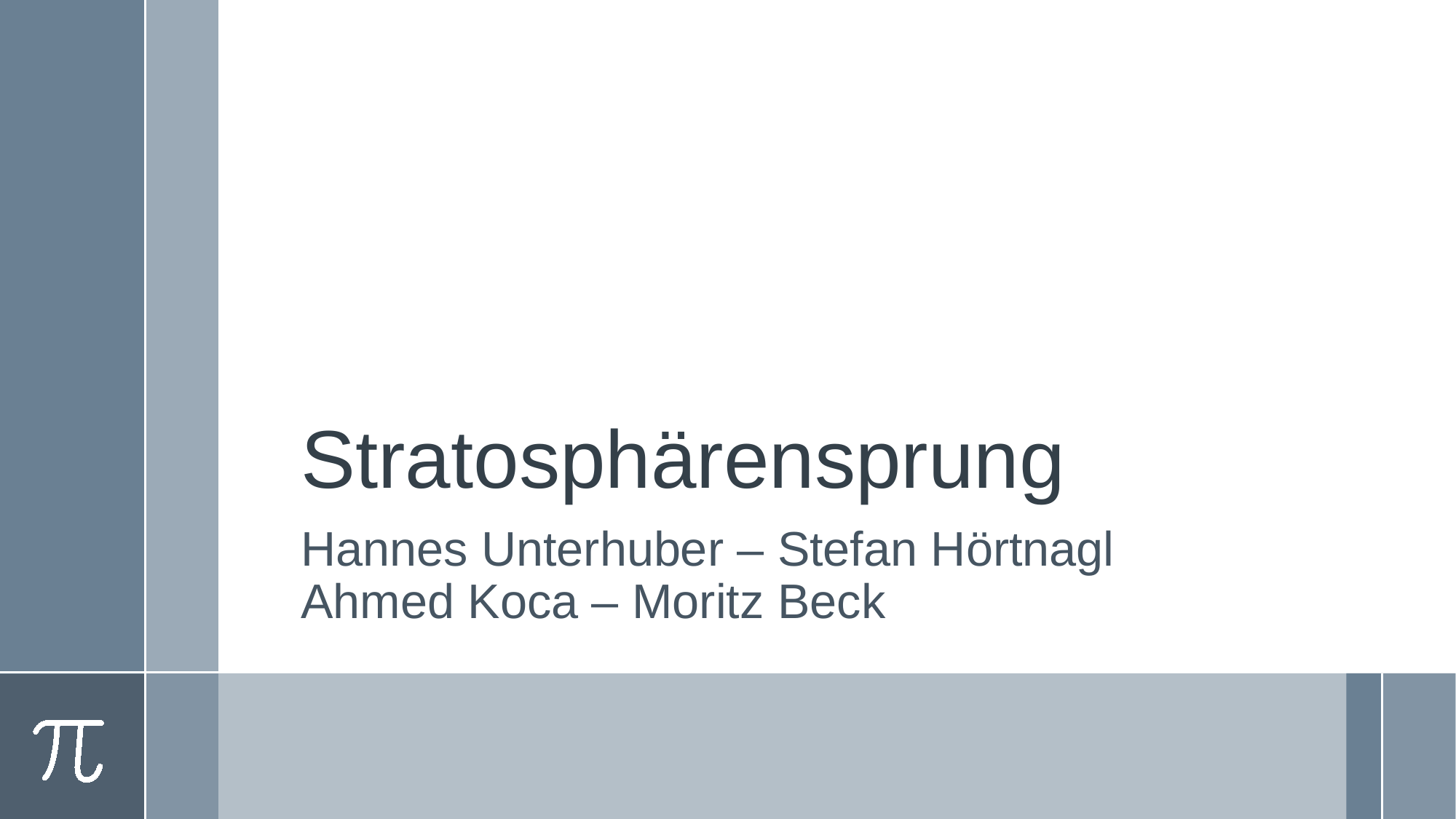

# Stratosphärensprung
Hannes Unterhuber – Stefan Hörtnagl
Ahmed Koca – Moritz Beck